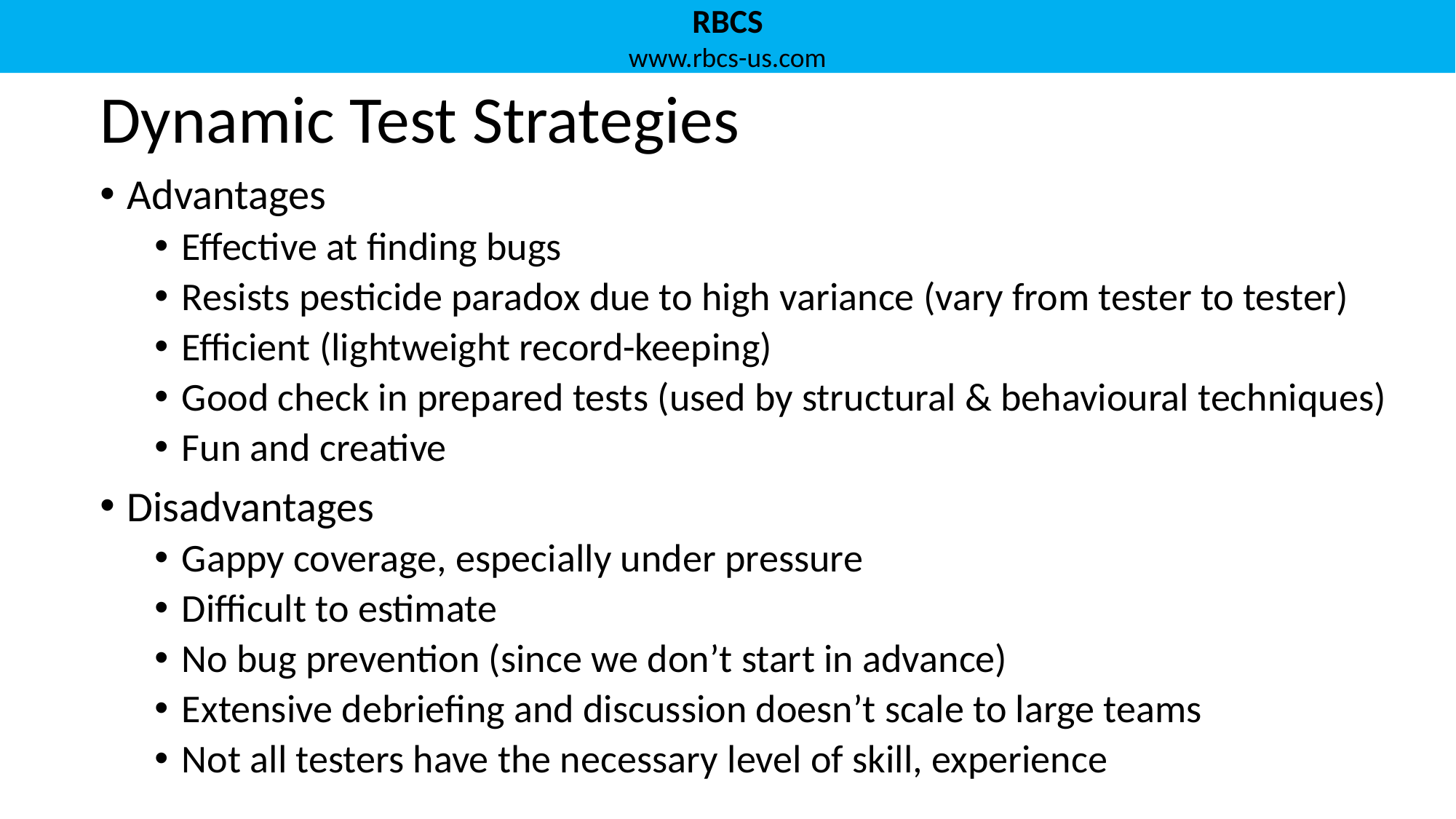

# Dynamic Test Strategies
Advantages
Effective at finding bugs
Resists pesticide paradox due to high variance (vary from tester to tester)
Efficient (lightweight record-keeping)
Good check in prepared tests (used by structural & behavioural techniques)
Fun and creative
Disadvantages
Gappy coverage, especially under pressure
Difficult to estimate
No bug prevention (since we don’t start in advance)
Extensive debriefing and discussion doesn’t scale to large teams
Not all testers have the necessary level of skill, experience